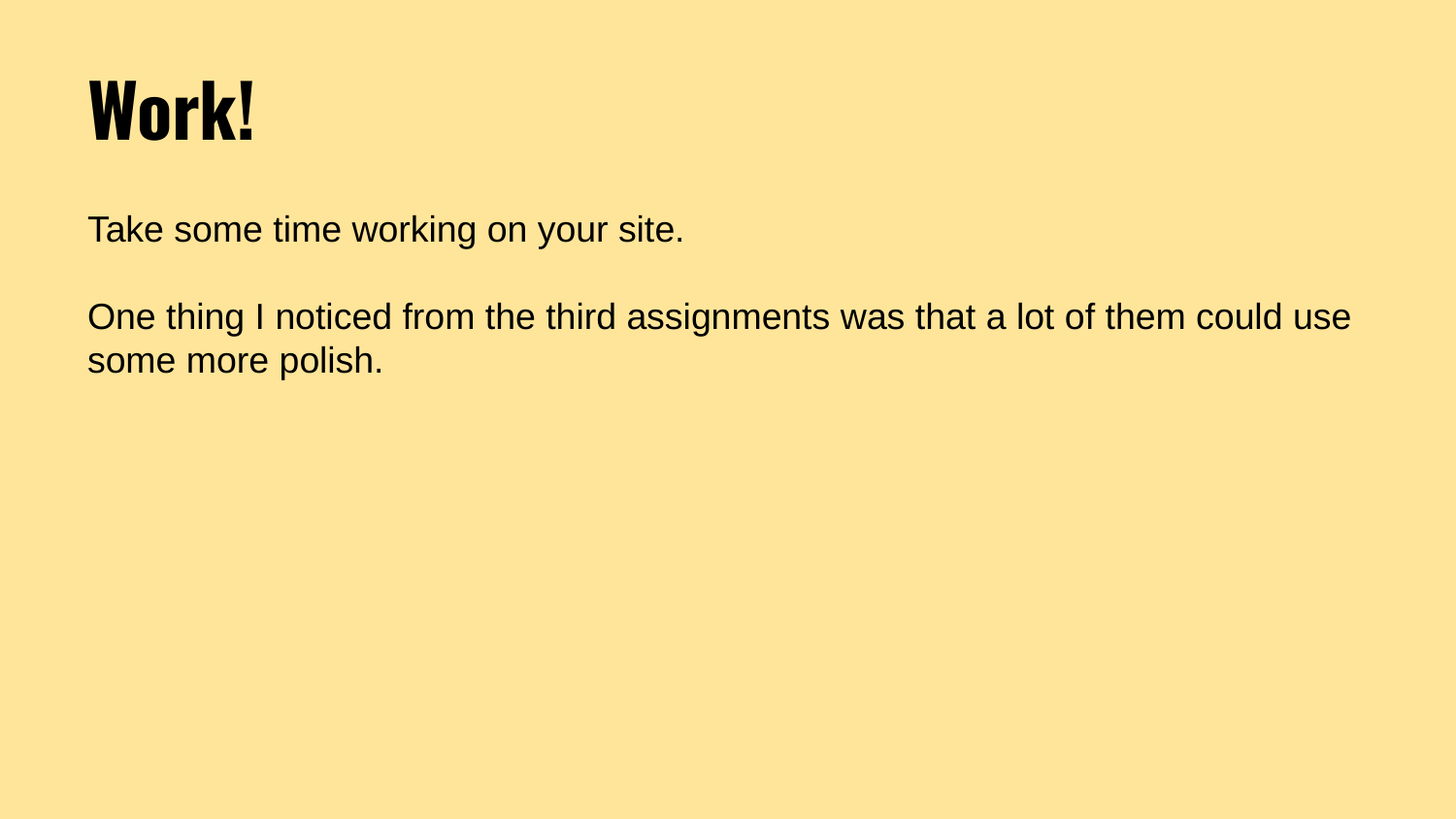

# Work!
Take some time working on your site.

One thing I noticed from the third assignments was that a lot of them could use some more polish.